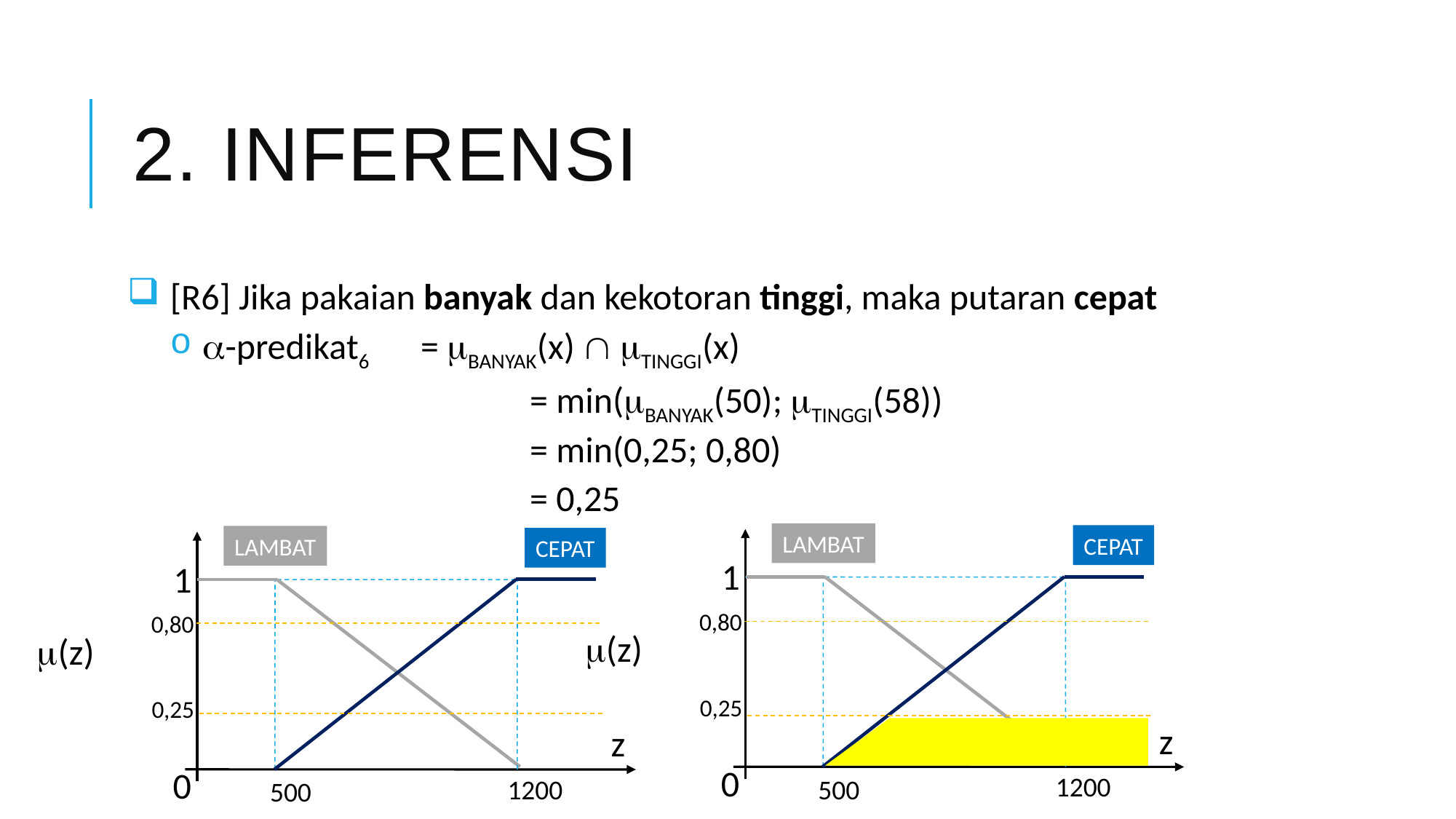

# 2. INFERENSI
[R6] Jika pakaian banyak dan kekotoran tinggi, maka putaran cepat
α-predikat6  	= μBANYAK(x) ∩ μTINGGI(x)
		   	= min(μBANYAK(50); μTINGGI(58))
			= min(0,25; 0,80)
			= 0,25
LAMBAT
1
μ(z)
z
0
1200
500
CEPAT
0,80
0,25

LAMBAT
1
μ(z)
z
0
1200
500
CEPAT
0,80
0,25